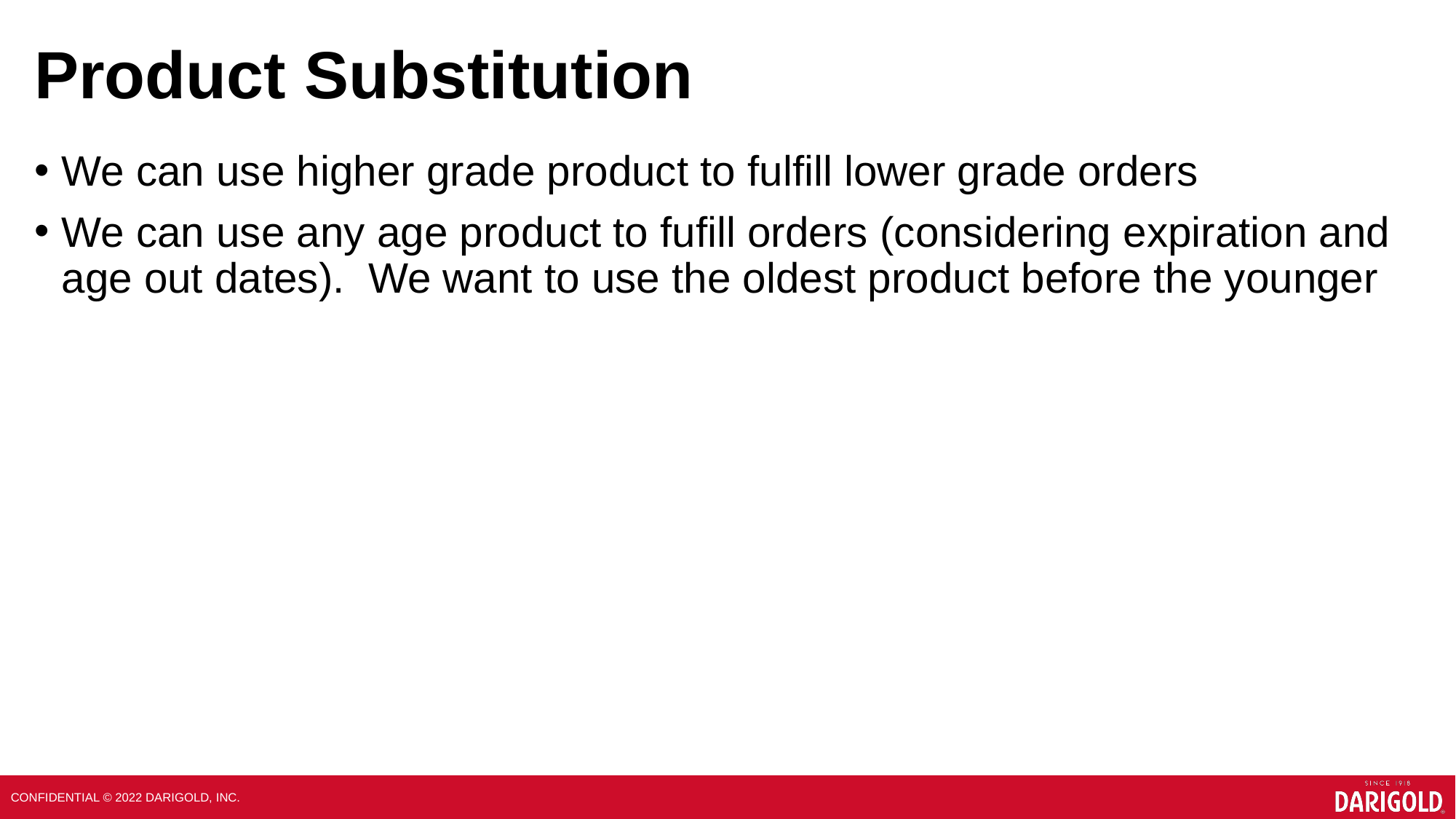

# Product Substitution
We can use higher grade product to fulfill lower grade orders
We can use any age product to fufill orders (considering expiration and age out dates).  We want to use the oldest product before the younger